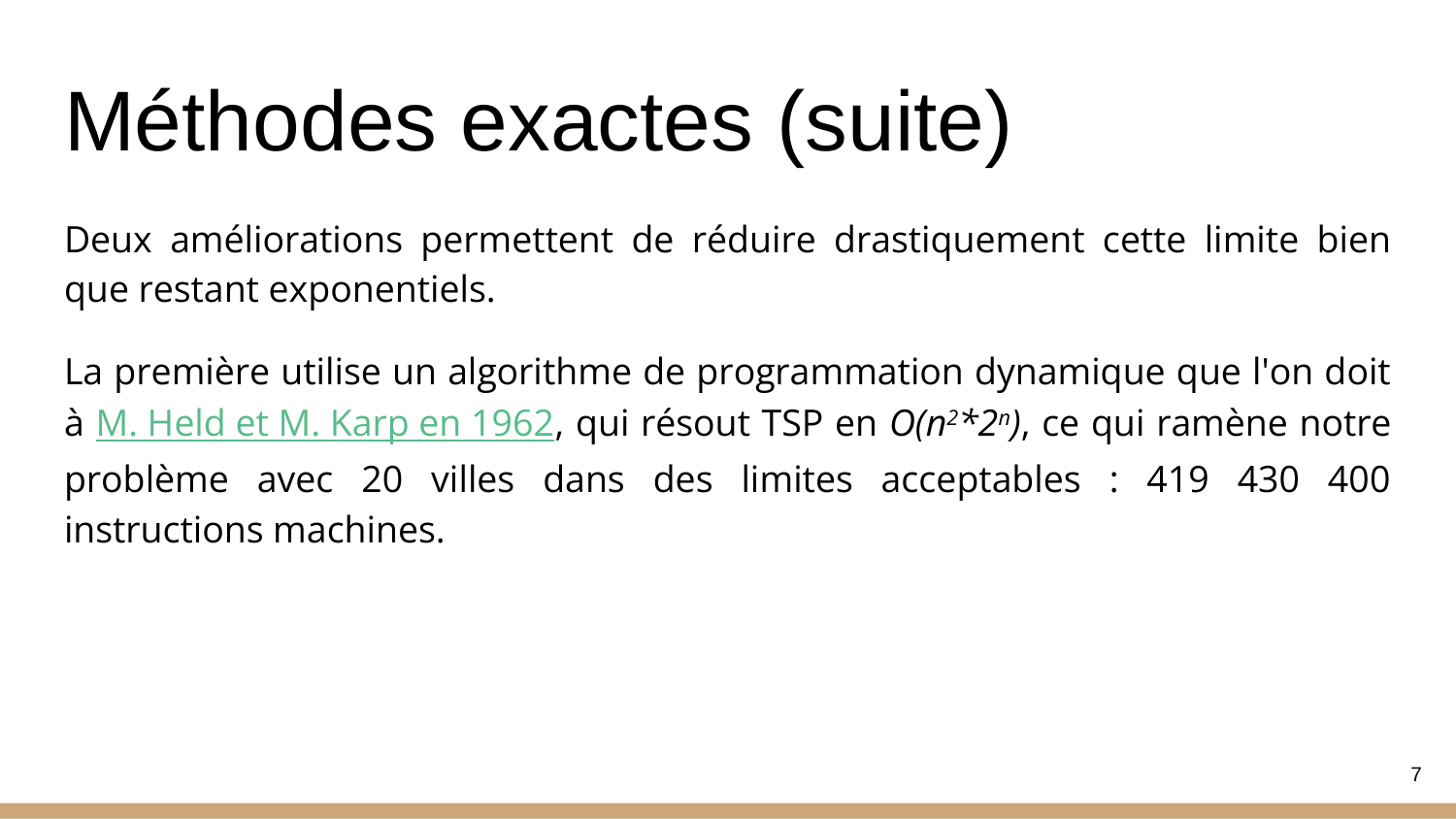

# Méthodes exactes (suite)
Deux améliorations permettent de réduire drastiquement cette limite bien que restant exponentiels.
La première utilise un algorithme de programmation dynamique que l'on doit à M. Held et M. Karp en 1962, qui résout TSP en O(n2*2n), ce qui ramène notre problème avec 20 villes dans des limites acceptables : 419 430 400 instructions machines.
7